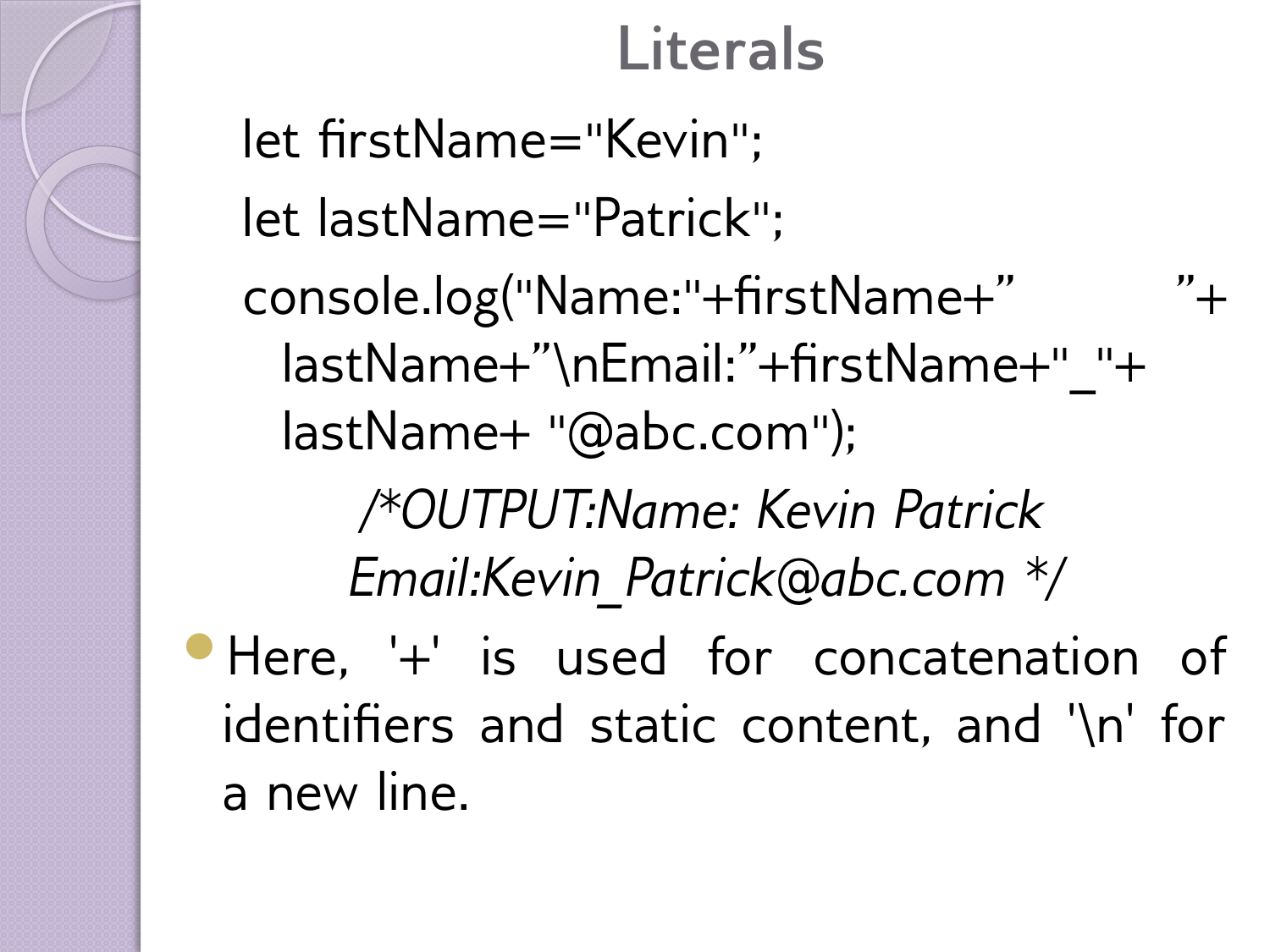

# Literals
let firstName="Kevin";
let lastName="Patrick";
console.log("Name:"+firstName+” ”+ lastName+”\nEmail:”+firstName+"_"+ lastName+ "@abc.com");
   /*OUTPUT:Name: Kevin Patrick Email:Kevin_Patrick@abc.com */
Here, '+' is used for concatenation of identifiers and static content, and '\n' for a new line.